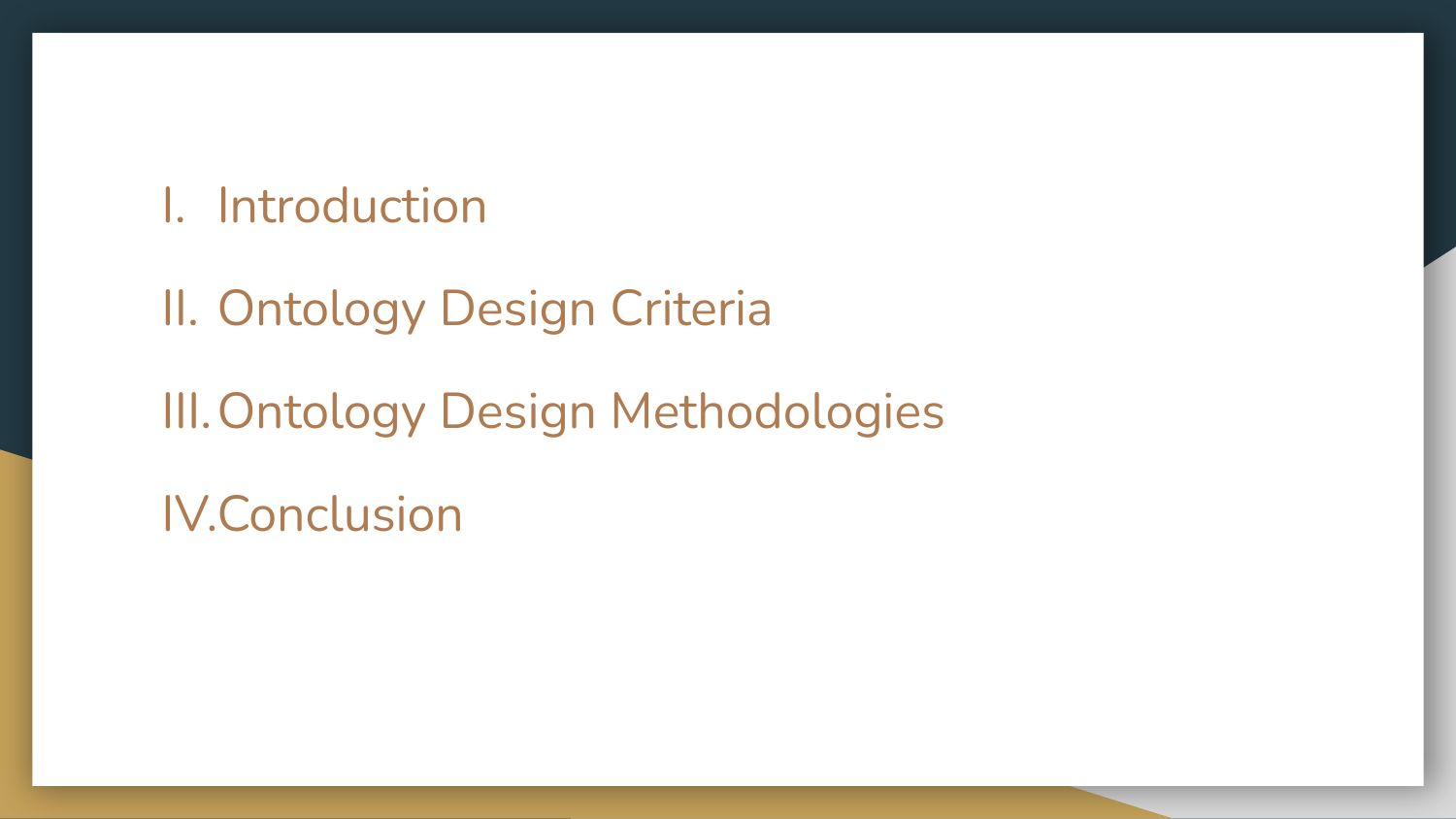

# Introduction
Ontology Design Criteria
Ontology Design Methodologies
Conclusion